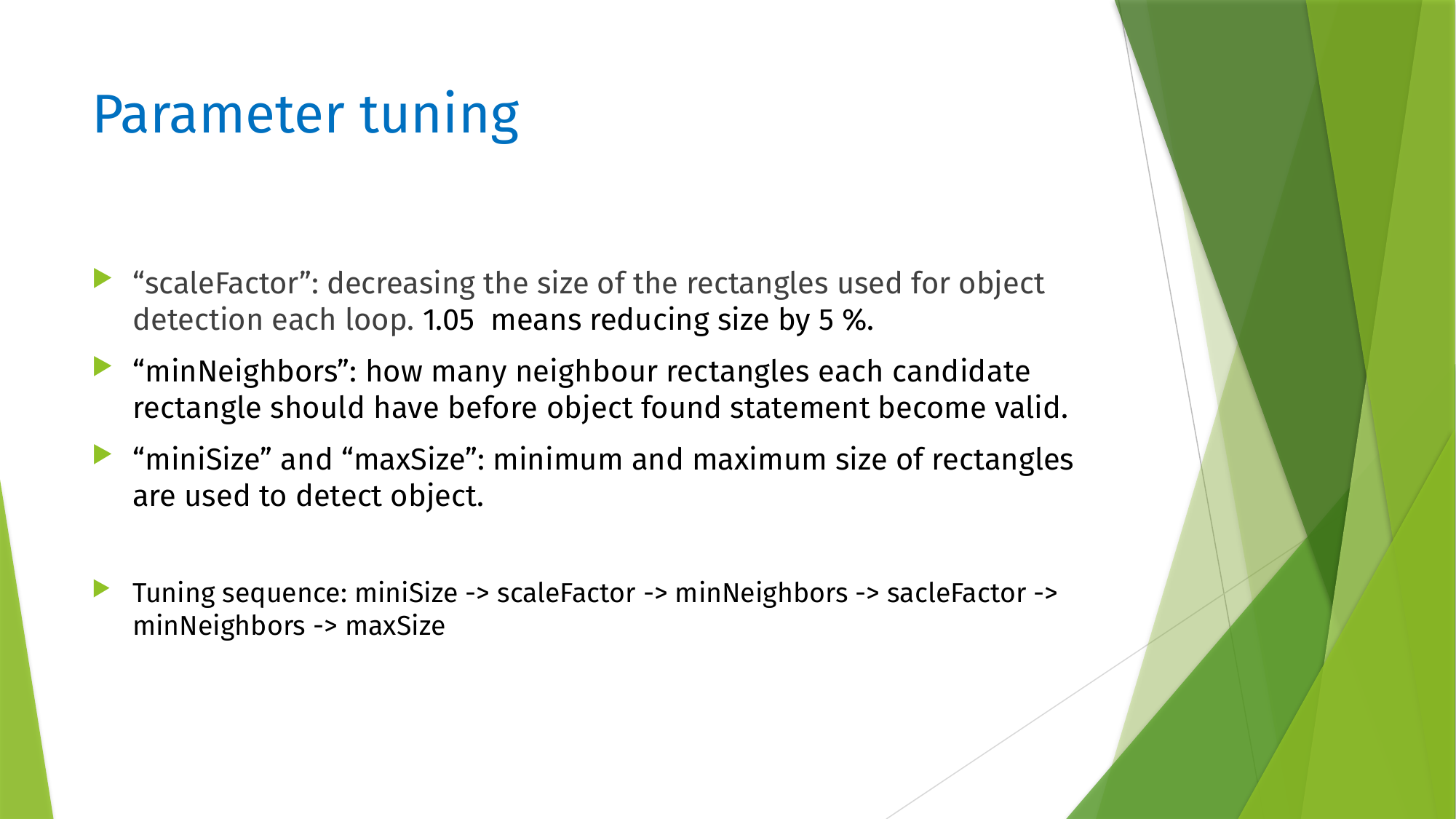

# Parameter tuning
“scaleFactor”: decreasing the size of the rectangles used for object detection each loop. 1.05  means reducing size by 5 %.
“minNeighbors”: how many neighbour rectangles each candidate rectangle should have before object found statement become valid.
“miniSize” and “maxSize”: minimum and maximum size of rectangles are used to detect object.

Tuning sequence: miniSize -> scaleFactor -> minNeighbors -> sacleFactor -> minNeighbors -> maxSize